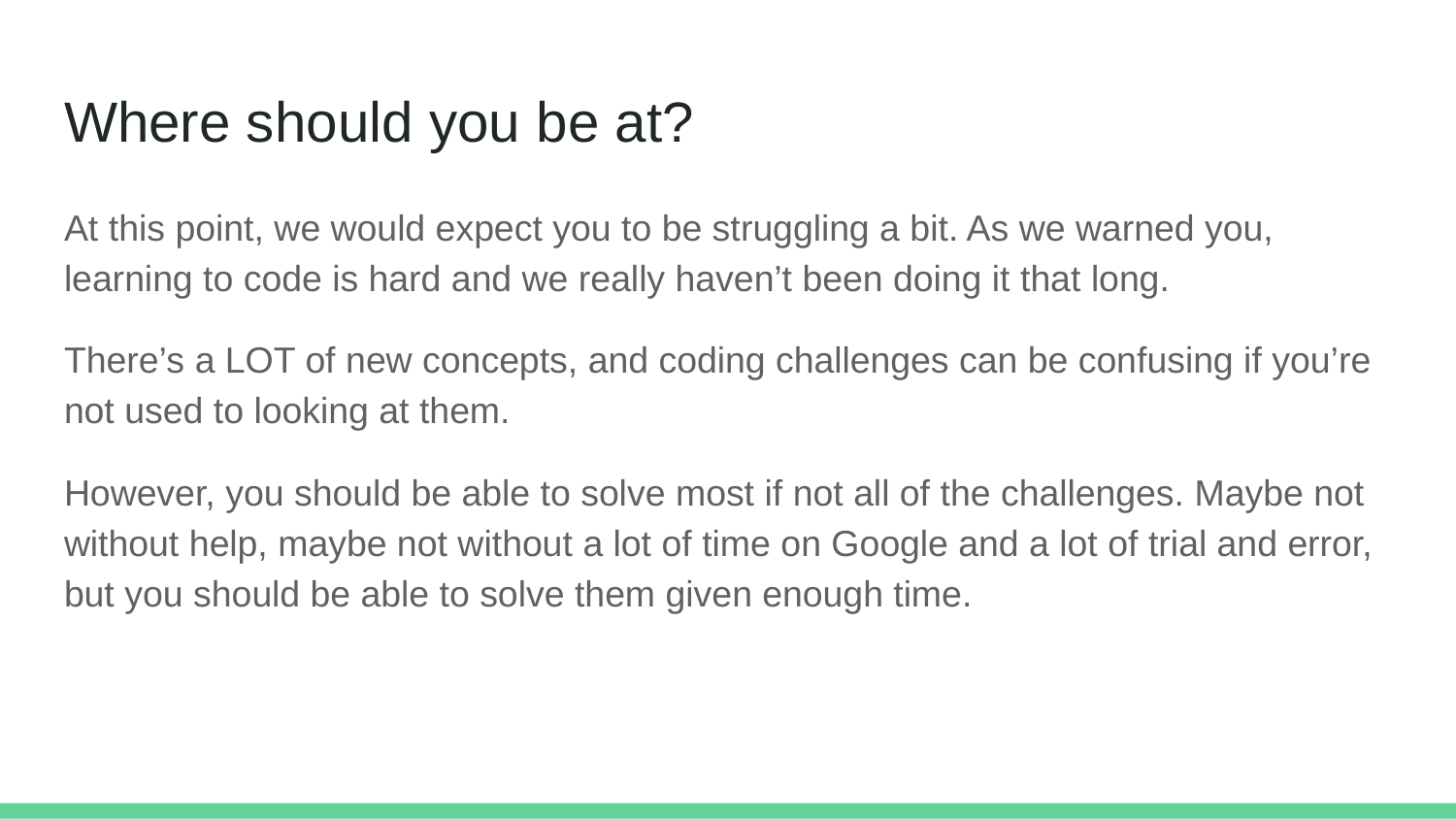

# Where should you be at?
At this point, we would expect you to be struggling a bit. As we warned you, learning to code is hard and we really haven’t been doing it that long.
There’s a LOT of new concepts, and coding challenges can be confusing if you’re not used to looking at them.
However, you should be able to solve most if not all of the challenges. Maybe not without help, maybe not without a lot of time on Google and a lot of trial and error, but you should be able to solve them given enough time.